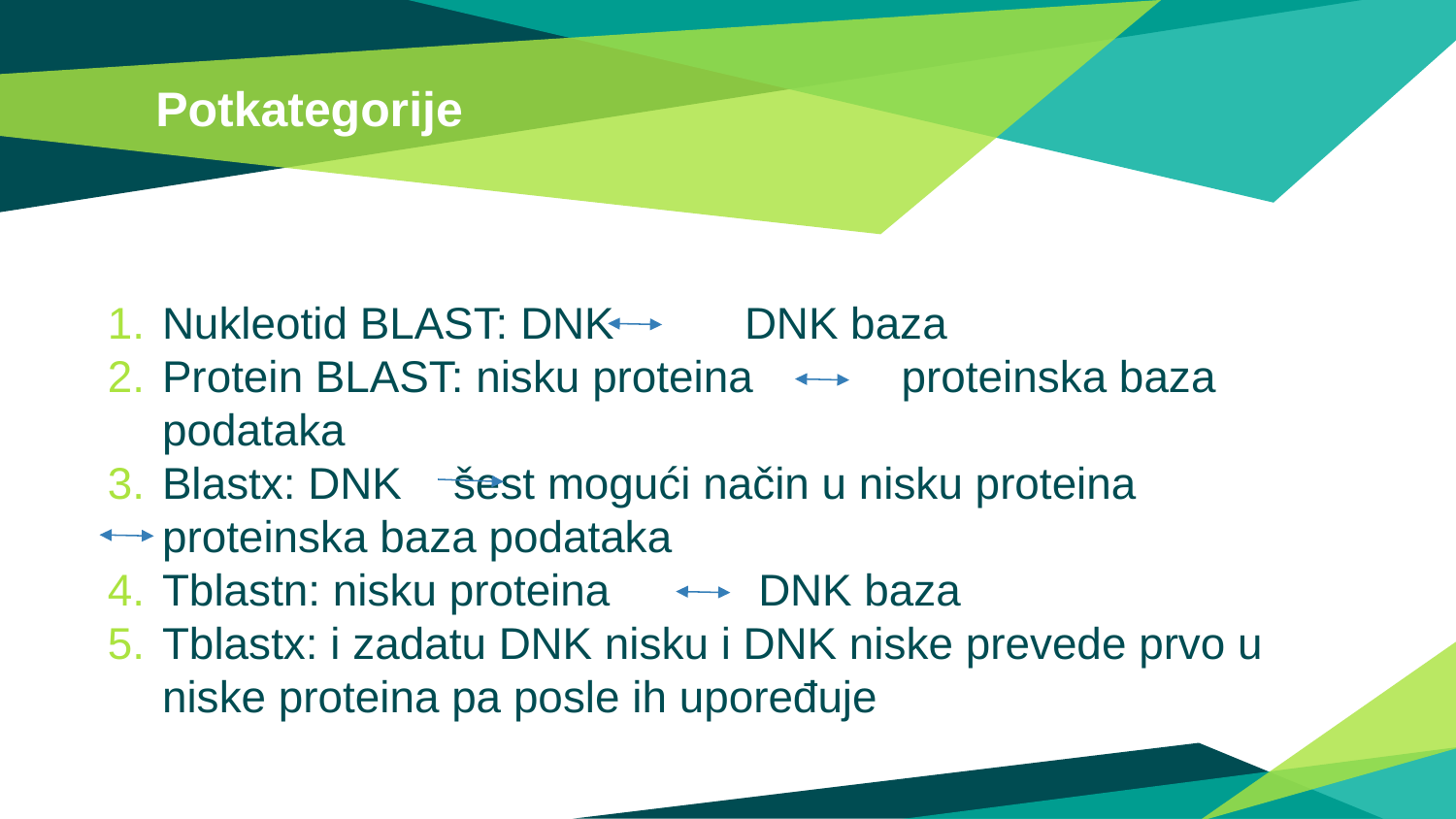

# Potkategorije
Nukleotid BLAST: DNK 	DNK baza
Protein BLAST: nisku proteina            proteinska baza podataka
Blastx: DNK 	šest mogući način u nisku proteina          proteinska baza podataka
Tblastn: nisku proteina            DNK baza
Tblastx: i zadatu DNK nisku i DNK niske prevede prvo u niske proteina pa posle ih upoređuje